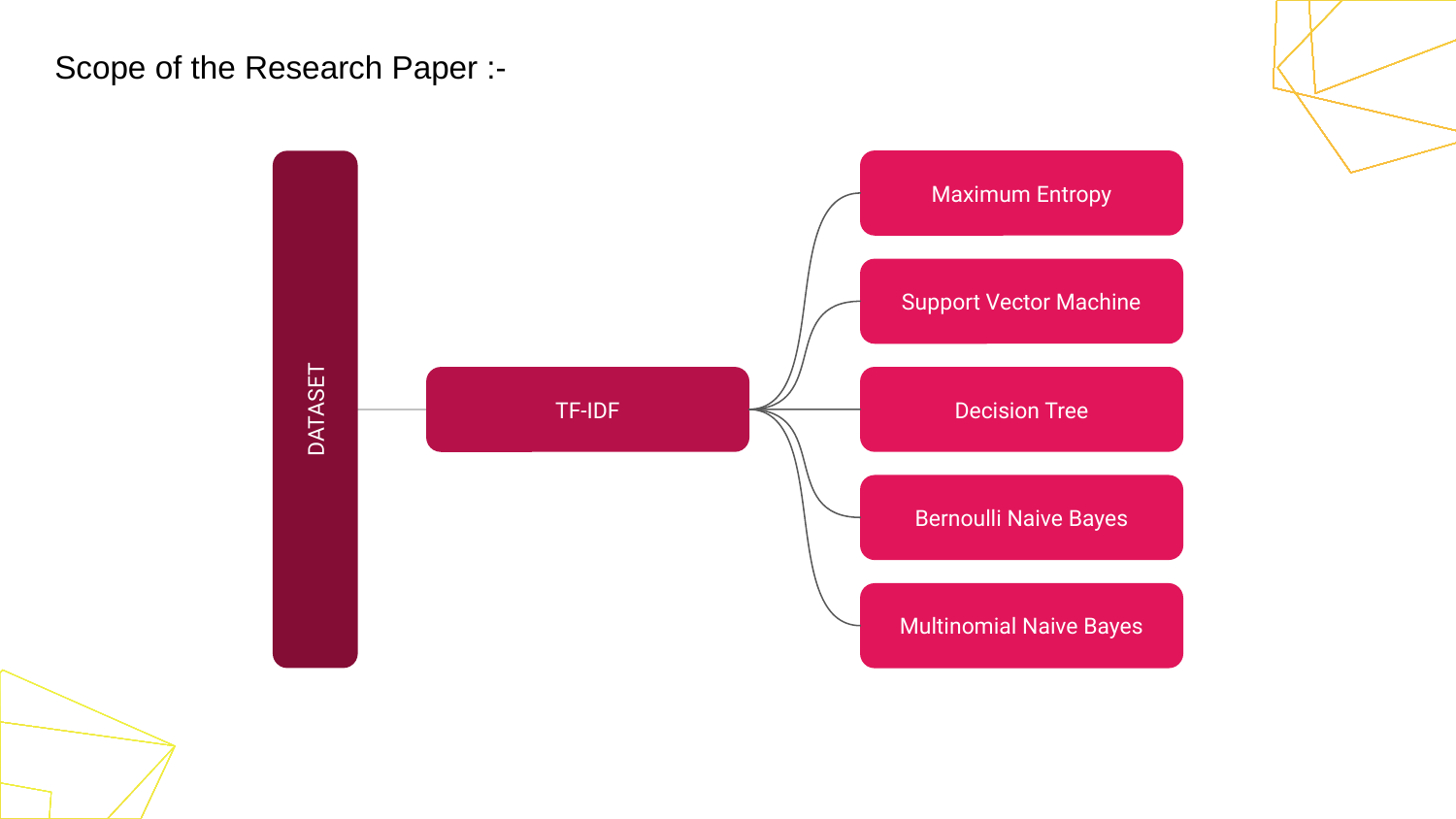

# Scope of the Research Paper :-
Maximum Entropy
Support Vector Machine
Decision Tree
DATASET
TF-IDF
Bernoulli Naive Bayes
Multinomial Naive Bayes